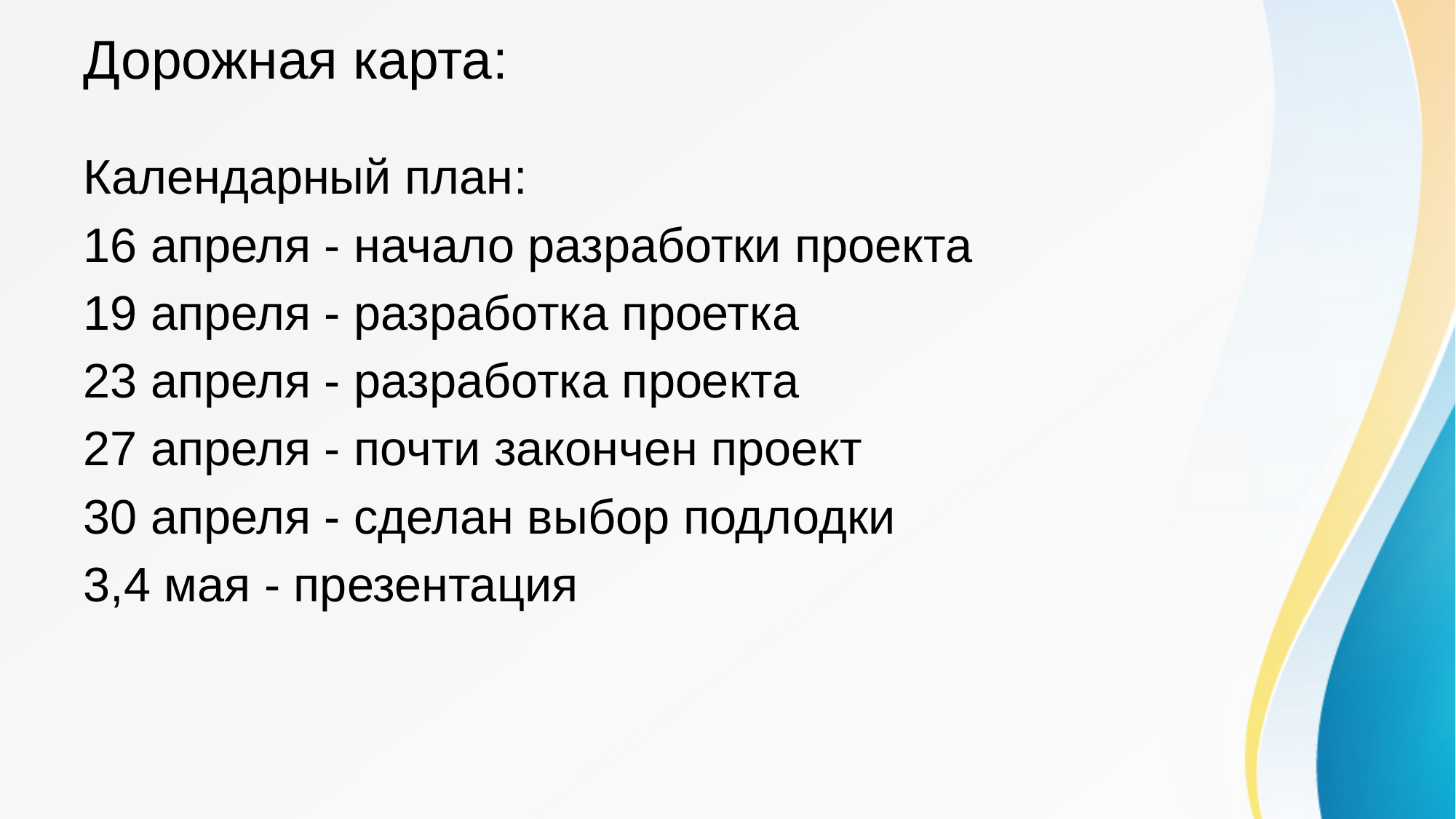

# Дорожная карта:
Календарный план:
16 апреля - начало разработки проекта
19 апреля - разработка проетка
23 апреля - разработка проекта
27 апреля - почти закончен проект
30 апреля - сделан выбор подлодки
3,4 мая - презентация